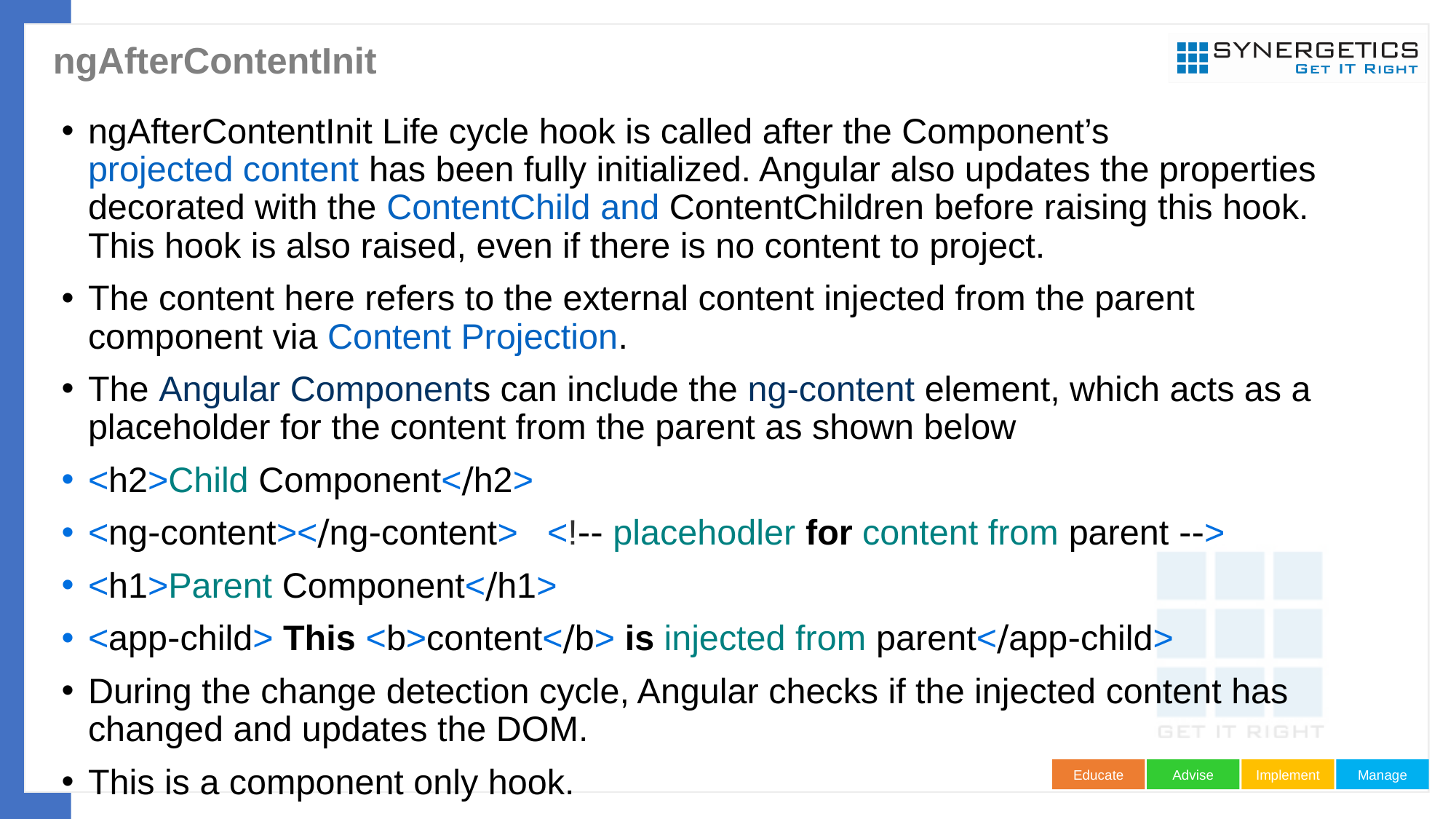

# ngAfterContentInit
ngAfterContentInit Life cycle hook is called after the Component’s projected content has been fully initialized. Angular also updates the properties decorated with the ContentChild and ContentChildren before raising this hook. This hook is also raised, even if there is no content to project.
The content here refers to the external content injected from the parent component via Content Projection.
The Angular Components can include the ng-content element, which acts as a placeholder for the content from the parent as shown below
<h2>Child Component</h2>
<ng-content></ng-content>   <!-- placehodler for content from parent -->
<h1>Parent Component</h1>
<app-child> This <b>content</b> is injected from parent</app-child>
During the change detection cycle, Angular checks if the injected content has changed and updates the DOM.
This is a component only hook.